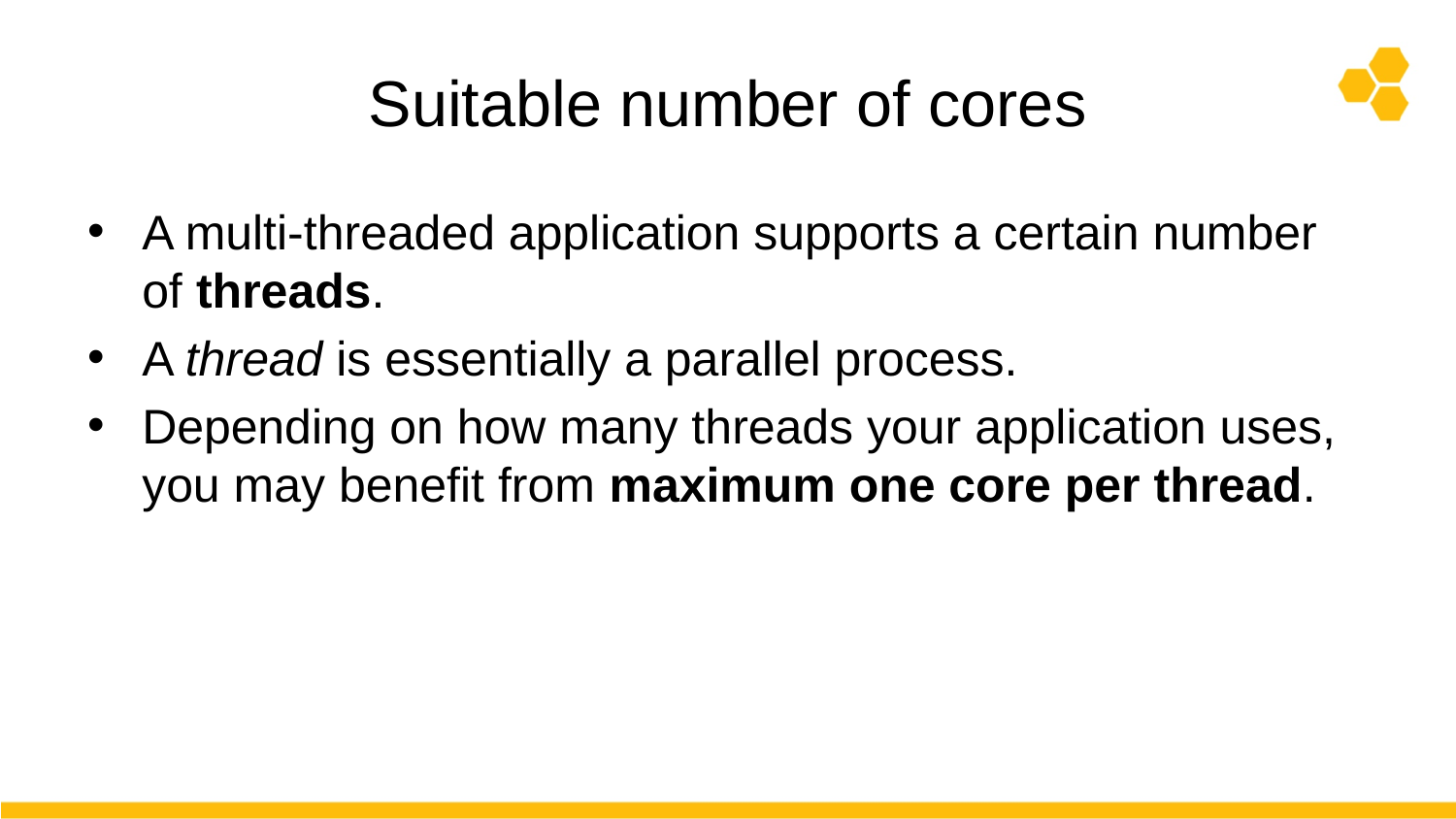

# Suitable number of cores
A multi-threaded application supports a certain number of threads.
A thread is essentially a parallel process.
Depending on how many threads your application uses, you may benefit from maximum one core per thread.